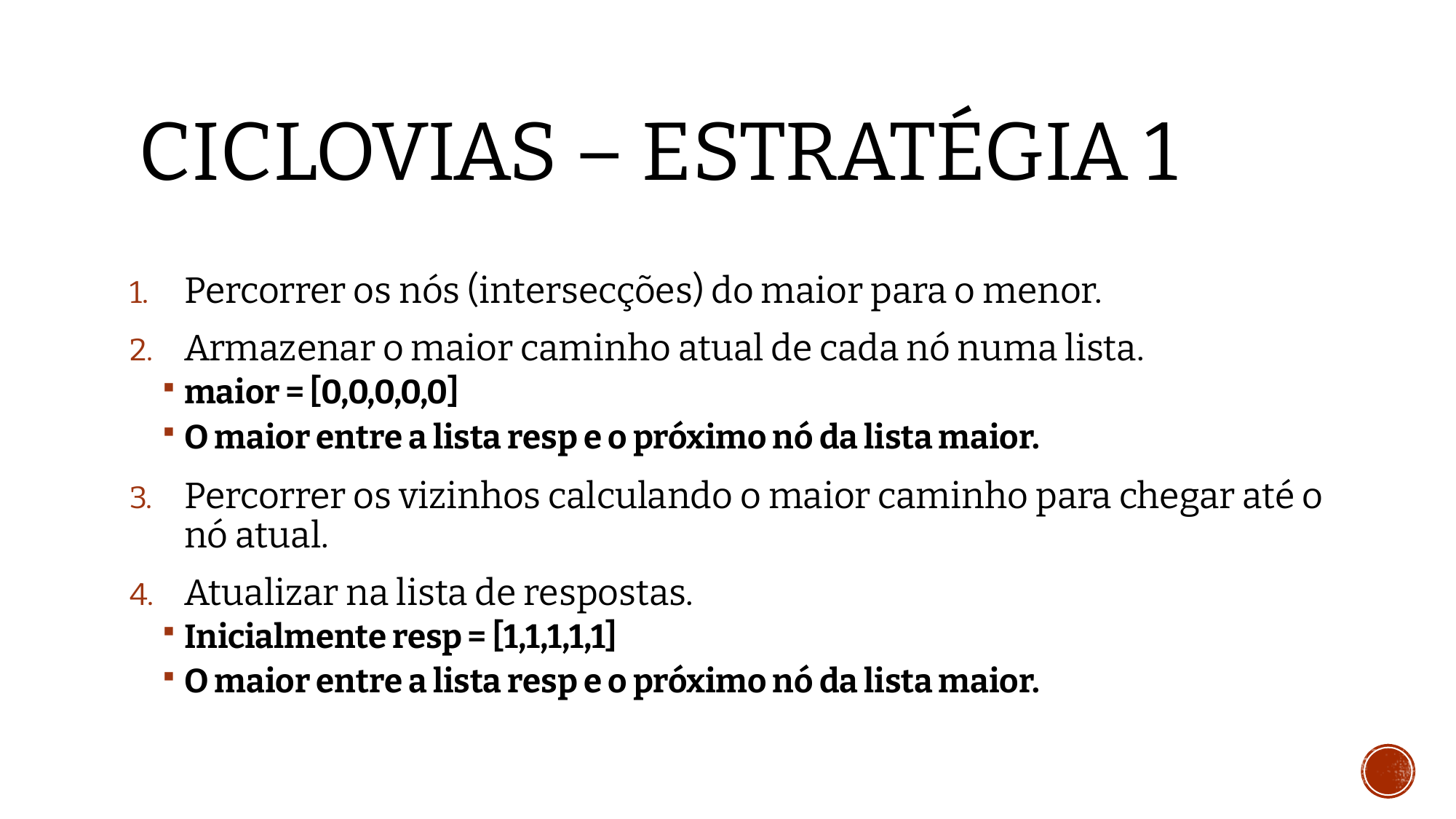

# Ciclovias – Estratégia 1

Percorrer os nós (intersecções) do maior para o menor.
Armazenar o maior caminho atual de cada nó numa lista.
maior = [0,0,0,0,0]
O maior entre a lista resp e o próximo nó da lista maior.
Percorrer os vizinhos calculando o maior caminho para chegar até o nó atual.
Atualizar na lista de respostas.
Inicialmente resp = [1,1,1,1,1]
O maior entre a lista resp e o próximo nó da lista maior.